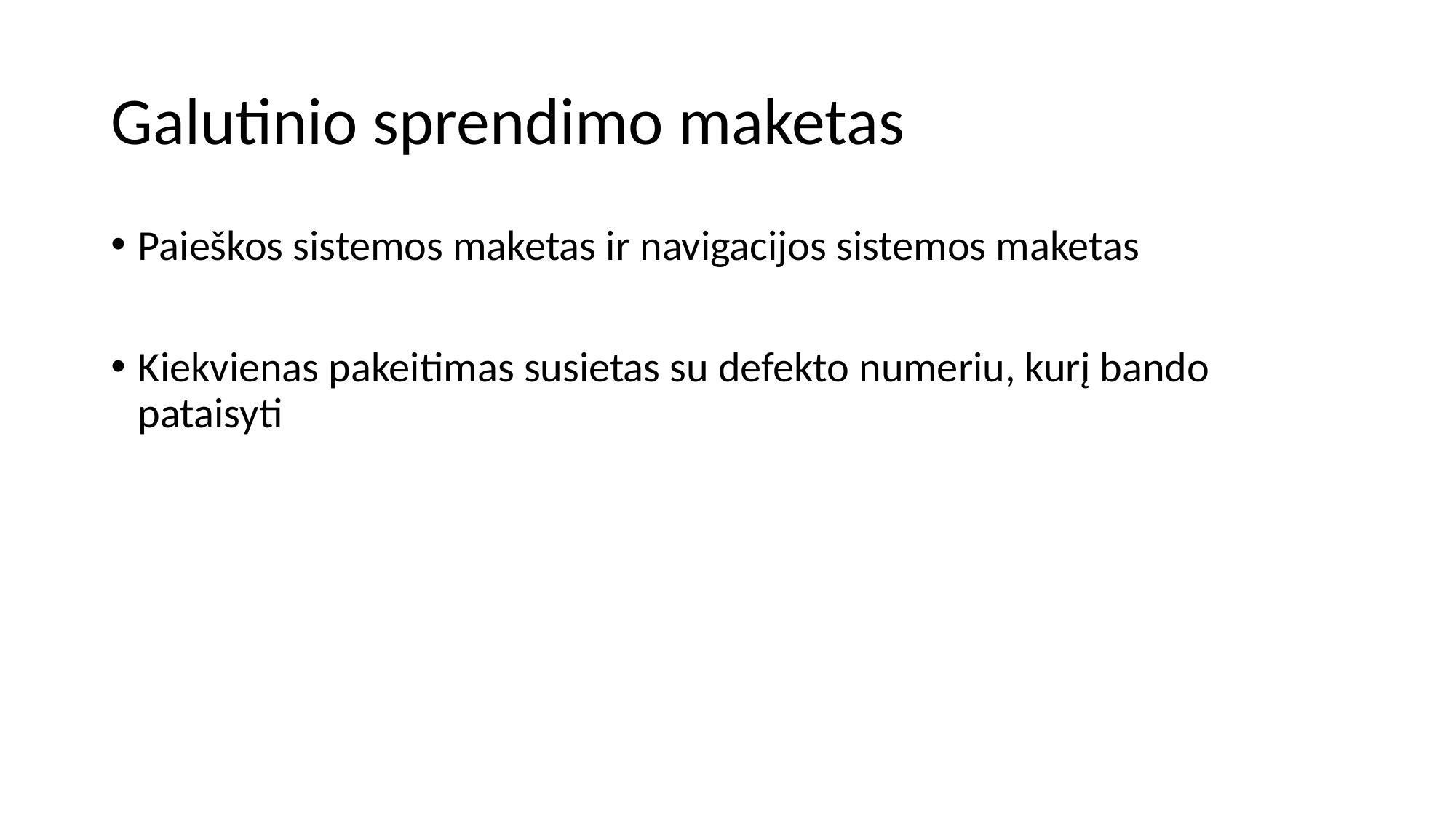

# Galutinio sprendimo maketas
Paieškos sistemos maketas ir navigacijos sistemos maketas

Kiekvienas pakeitimas susietas su defekto numeriu, kurį bando pataisyti